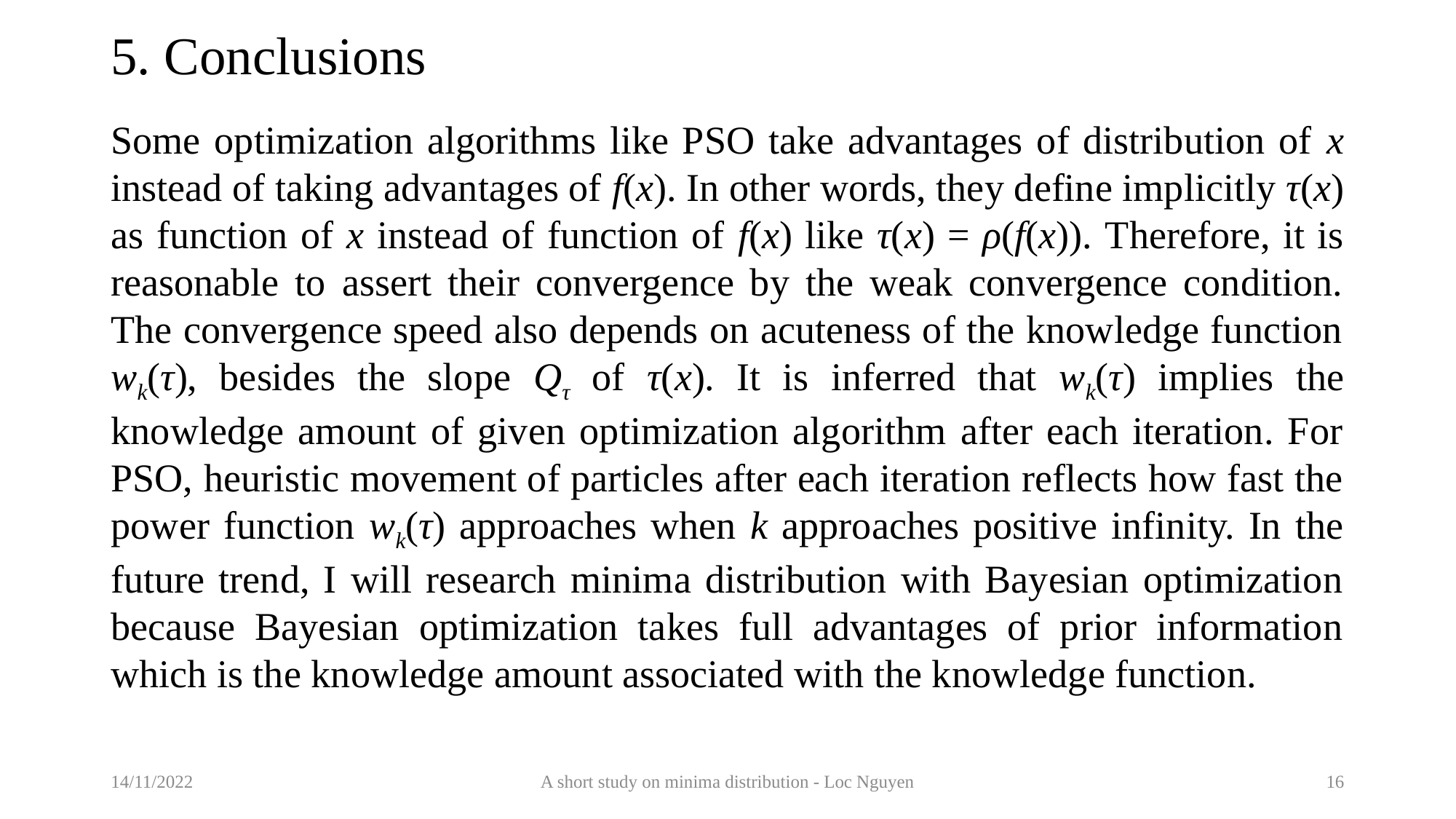

# 5. Conclusions
Some optimization algorithms like PSO take advantages of distribution of x instead of taking advantages of f(x). In other words, they define implicitly τ(x) as function of x instead of function of f(x) like τ(x) = ρ(f(x)). Therefore, it is reasonable to assert their convergence by the weak convergence condition. The convergence speed also depends on acuteness of the knowledge function wk(τ), besides the slope Qτ of τ(x). It is inferred that wk(τ) implies the knowledge amount of given optimization algorithm after each iteration. For PSO, heuristic movement of particles after each iteration reflects how fast the power function wk(τ) approaches when k approaches positive infinity. In the future trend, I will research minima distribution with Bayesian optimization because Bayesian optimization takes full advantages of prior information which is the knowledge amount associated with the knowledge function.
14/11/2022
A short study on minima distribution - Loc Nguyen
16